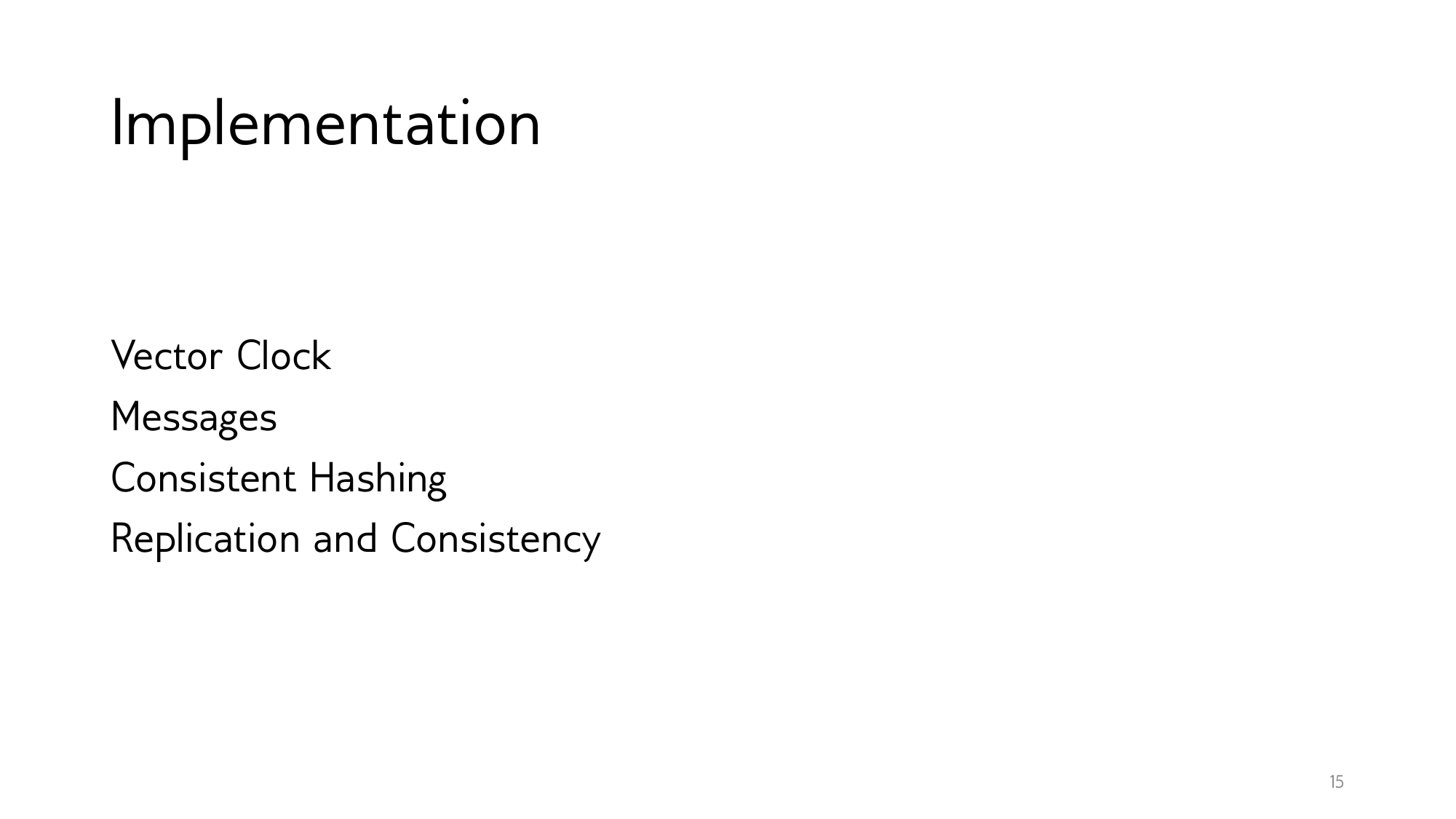

# Implementation
Vector Clock
Messages
Consistent Hashing
Replication and Consistency

15